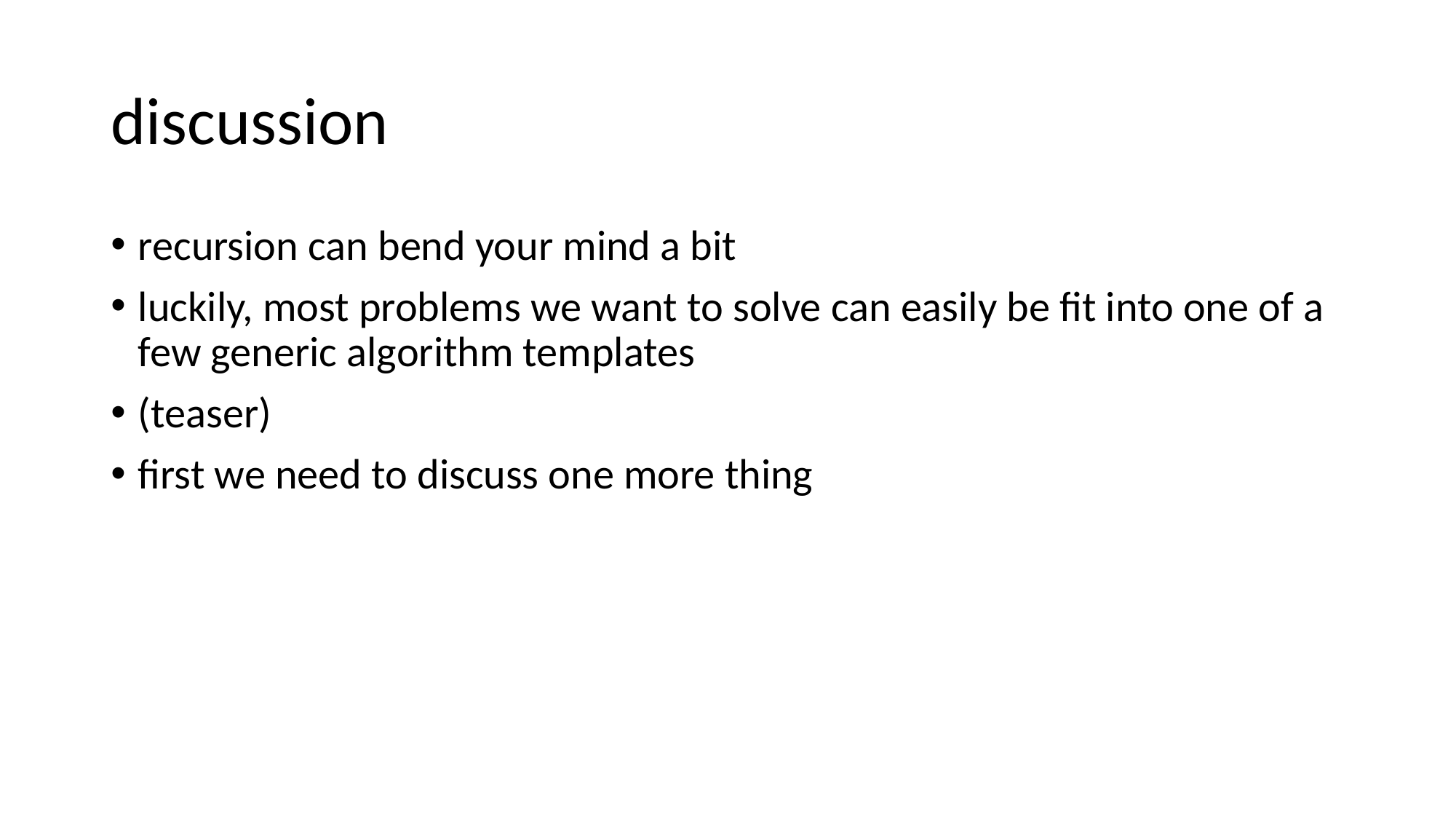

# discussion
recursion can bend your mind a bit
luckily, most problems we want to solve can easily be fit into one of a few generic algorithm templates
(teaser)
first we need to discuss one more thing